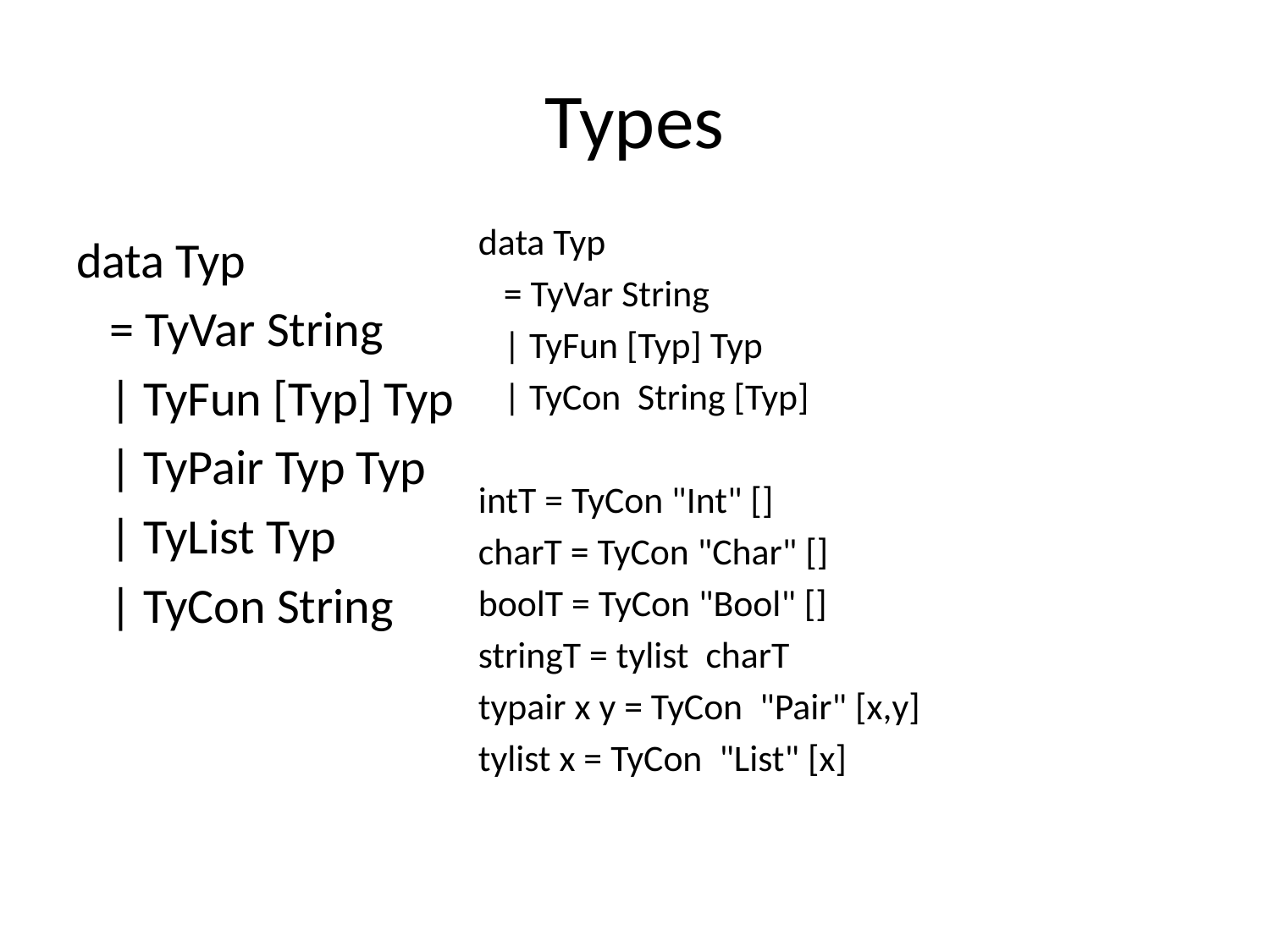

# Types
data Typ
   = TyVar String
   | TyFun [Typ] Typ
   | TyCon  String [Typ]

intT = TyCon "Int" []
charT = TyCon "Char" []
boolT = TyCon "Bool" []
stringT = tylist  charT
typair x y = TyCon  "Pair" [x,y]
tylist x = TyCon  "List" [x]

data Typ
   = TyVar String
   | TyFun [Typ] Typ
   | TyPair Typ Typ
   | TyList Typ
   | TyCon String